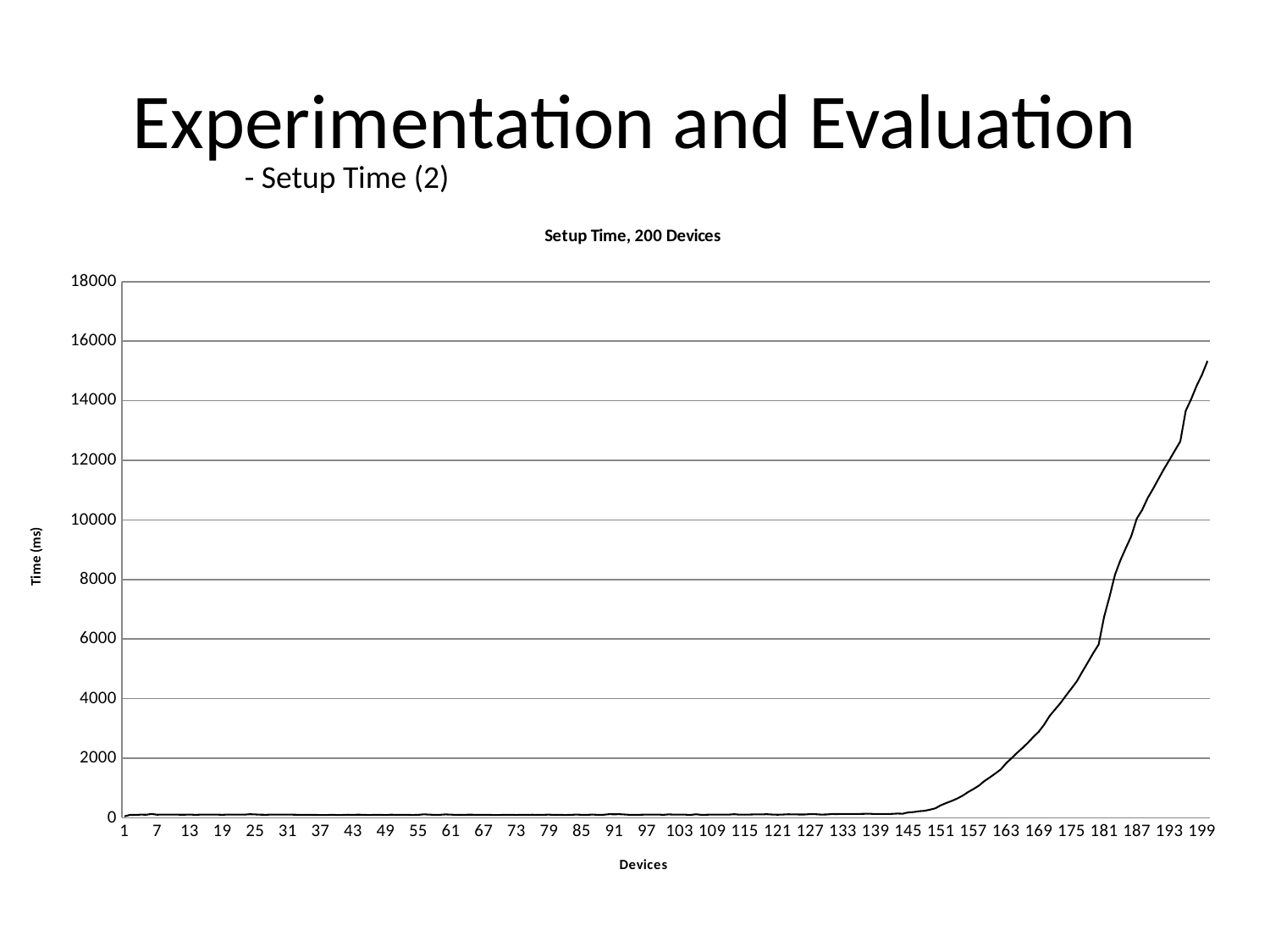

# Experimentation and Evaluation
- Setup Time (2)

### Chart: Setup Time, 200 Devices

| Category |  |
|---|---|
| 1.0 | 51.931993 |
| 2.0 | 97.739192 |
| 3.0 | 98.578664 |
| 4.0 | 108.74274 |
| 5.0 | 104.340969 |
| 6.0 | 129.92306 |
| 7.0 | 104.560007 |
| 8.0 | 110.891228 |
| 9.0 | 106.417105 |
| 10.0 | 111.259783 |
| 11.0 | 106.115068 |
| 12.0 | 105.176799 |
| 13.0 | 111.474019 |
| 14.0 | 101.318172 |
| 15.0 | 108.144963 |
| 16.0 | 108.843535 |
| 17.0 | 107.797285 |
| 18.0 | 108.77359 |
| 19.0 | 103.735003 |
| 20.0 | 110.567424 |
| 21.0 | 110.196761 |
| 22.0 | 108.957145 |
| 23.0 | 106.722572 |
| 24.0 | 122.205286 |
| 25.0 | 114.222729 |
| 26.0 | 107.046551 |
| 27.0 | 103.214195 |
| 28.0 | 110.560499 |
| 29.0 | 112.108369 |
| 30.0 | 110.66046 |
| 31.0 | 109.344162 |
| 32.0 | 106.239694 |
| 33.0 | 103.051598 |
| 34.0 | 99.62767 |
| 35.0 | 99.232222 |
| 36.0 | 97.407897 |
| 37.0 | 96.741494 |
| 38.0 | 93.70435 |
| 39.0 | 100.983512 |
| 40.0 | 96.045568 |
| 41.0 | 96.116056 |
| 42.0 | 105.344718 |
| 43.0 | 100.893806 |
| 44.0 | 107.004602 |
| 45.0 | 101.452307 |
| 46.0 | 92.32372799999996 |
| 47.0 | 102.842081 |
| 48.0 | 101.060933 |
| 49.0 | 95.324817 |
| 50.0 | 106.630514 |
| 51.0 | 99.939363 |
| 52.0 | 103.829187 |
| 53.0 | 99.13100799999998 |
| 54.0 | 96.347191 |
| 55.0 | 102.218241 |
| 56.0 | 118.039161 |
| 57.0 | 108.382241 |
| 58.0 | 100.807914 |
| 59.0 | 102.913503 |
| 60.0 | 114.813652 |
| 61.0 | 107.551478 |
| 62.0 | 99.290244 |
| 63.0 | 97.88221799999998 |
| 64.0 | 104.870366 |
| 65.0 | 104.910025 |
| 66.0 | 99.87671899999994 |
| 67.0 | 101.462219 |
| 68.0 | 99.97837099999995 |
| 69.0 | 95.39054 |
| 70.0 | 96.078829 |
| 71.0 | 103.166646 |
| 72.0 | 103.521101 |
| 73.0 | 95.63858599999998 |
| 74.0 | 103.226191 |
| 75.0 | 103.918911 |
| 76.0 | 105.205909 |
| 77.0 | 97.556923 |
| 78.0 | 102.925722 |
| 79.0 | 108.609905 |
| 80.0 | 97.517504 |
| 81.0 | 100.316488 |
| 82.0 | 96.887465 |
| 83.0 | 99.947308 |
| 84.0 | 109.842883 |
| 85.0 | 103.559833 |
| 86.0 | 102.192267 |
| 87.0 | 109.90814 |
| 88.0 | 101.089903 |
| 89.0 | 103.370507 |
| 90.0 | 122.372264 |
| 91.0 | 120.26282 |
| 92.0 | 120.762938 |
| 93.0 | 111.215128 |
| 94.0 | 100.469438 |
| 95.0 | 103.506802 |
| 96.0 | 105.475765 |
| 97.0 | 109.883811 |
| 98.0 | 107.533055 |
| 99.0 | 112.369589 |
| 100.0 | 101.166397 |
| 101.0 | 116.754359 |
| 102.0 | 107.89477 |
| 103.0 | 108.90608 |
| 104.0 | 108.854989 |
| 105.0 | 98.791763 |
| 106.0 | 119.901766 |
| 107.0 | 102.0441 |
| 108.0 | 104.825997 |
| 109.0 | 109.990758 |
| 110.0 | 107.240256 |
| 111.0 | 110.562166 |
| 112.0 | 107.843467 |
| 113.0 | 121.222639 |
| 114.0 | 108.943702 |
| 115.0 | 106.428738 |
| 116.0 | 111.160048 |
| 117.0 | 117.30429 |
| 118.0 | 114.412039 |
| 119.0 | 120.937066 |
| 120.0 | 110.924426 |
| 121.0 | 104.274072 |
| 122.0 | 110.70747 |
| 123.0 | 119.632569 |
| 124.0 | 115.188885 |
| 125.0 | 113.998811 |
| 126.0 | 113.917887 |
| 127.0 | 125.37014 |
| 128.0 | 122.176944 |
| 129.0 | 110.020021 |
| 130.0 | 112.805051 |
| 131.0 | 127.622482 |
| 132.0 | 125.837619 |
| 133.0 | 132.471488 |
| 134.0 | 131.919985 |
| 135.0 | 130.975651 |
| 136.0 | 130.883895 |
| 137.0 | 135.665173 |
| 138.0 | 137.194643 |
| 139.0 | 127.556592 |
| 140.0 | 130.36957 |
| 141.0 | 129.448315 |
| 142.0 | 133.690647 |
| 143.0 | 142.757415 |
| 144.0 | 138.910749 |
| 145.0 | 182.699266 |
| 146.0 | 194.253729 |
| 147.0 | 222.63691 |
| 148.0 | 236.396812 |
| 149.0 | 274.164087 |
| 150.0 | 320.241078 |
| 151.0 | 421.606804 |
| 152.0 | 497.457954 |
| 153.0 | 567.242789 |
| 154.0 | 646.394897 |
| 155.0 | 743.4521949999994 |
| 156.0 | 862.103669 |
| 157.0 | 967.549061 |
| 158.0 | 1081.288688 |
| 159.0 | 1232.8586 |
| 160.0 | 1356.507061 |
| 161.0 | 1487.148831 |
| 162.0 | 1622.610448 |
| 163.0 | 1830.768697 |
| 164.0 | 2002.414662 |
| 165.0 | 2178.909637 |
| 166.0 | 2343.651432 |
| 167.0 | 2520.052444 |
| 168.0 | 2715.118826 |
| 169.0 | 2892.384887 |
| 170.0 | 3131.118399 |
| 171.0 | 3420.273146 |
| 172.0 | 3639.52233 |
| 173.0 | 3855.1125 |
| 174.0 | 4103.90667 |
| 175.0 | 4342.011885 |
| 176.0 | 4586.124225 |
| 177.0 | 4903.188618 |
| 178.0 | 5211.443382999997 |
| 179.0 | 5527.816514 |
| 180.0 | 5817.858594 |
| 181.0 | 6745.227344 |
| 182.0 | 7423.136352 |
| 183.0 | 8160.999278 |
| 184.0 | 8645.591478 |
| 185.0 | 9057.643058 |
| 186.0 | 9459.128656 |
| 187.0 | 10041.994797 |
| 188.0 | 10337.459326 |
| 189.0 | 10733.98168 |
| 190.0 | 11044.84671 |
| 191.0 | 11377.437752 |
| 192.0 | 11708.412175 |
| 193.0 | 12013.442689 |
| 194.0 | 12327.087309 |
| 195.0 | 12635.107244 |
| 196.0 | 13664.870186 |
| 197.0 | 14055.601821 |
| 198.0 | 14501.057432 |
| 199.0 | 14876.737678 |
| 200.0 | 15333.583445 |